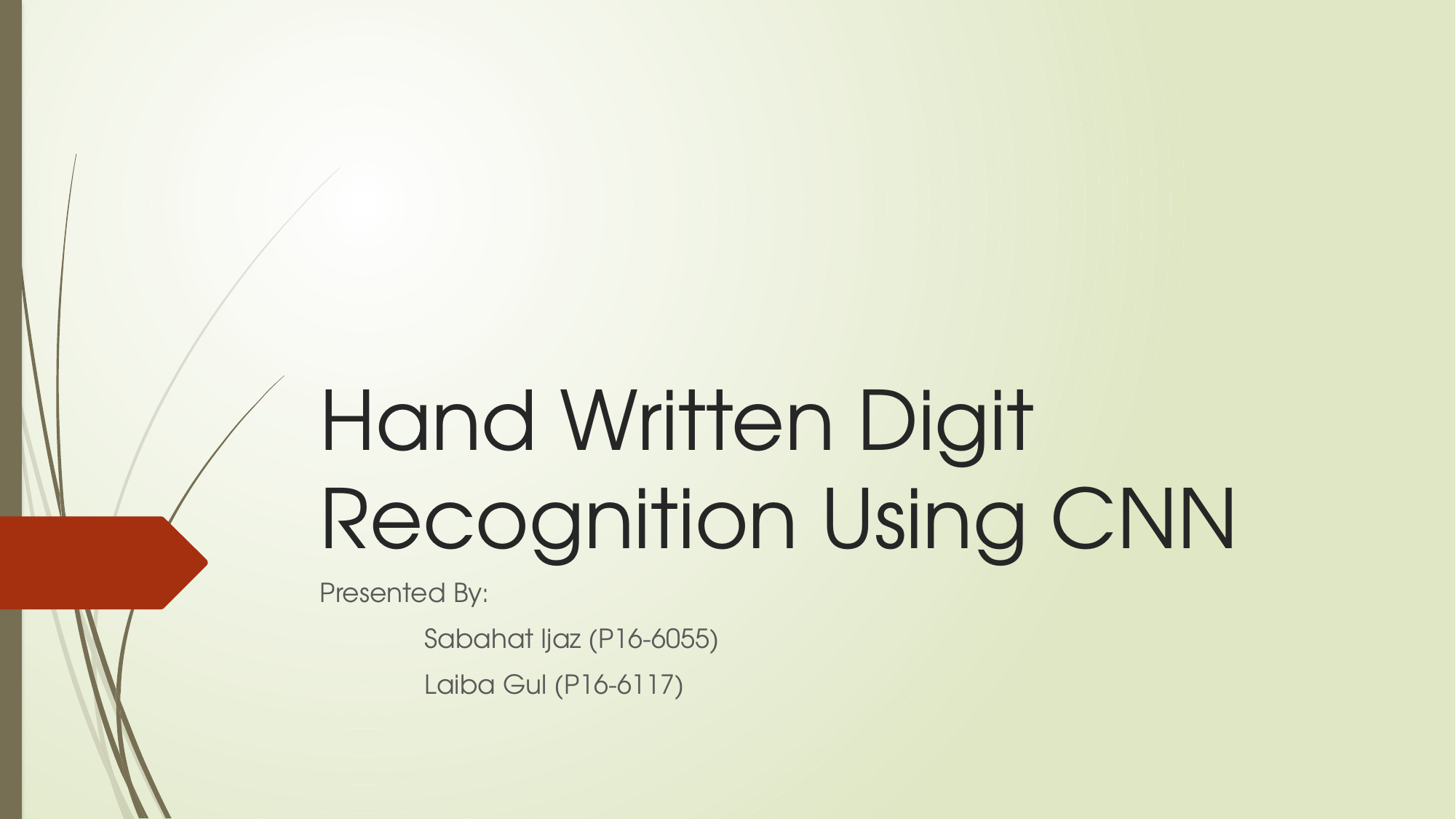

# Hand Written Digit Recognition Using CNN
Presented By:
			Sabahat Ijaz (P16-6055)
			Laiba Gul (P16-6117)